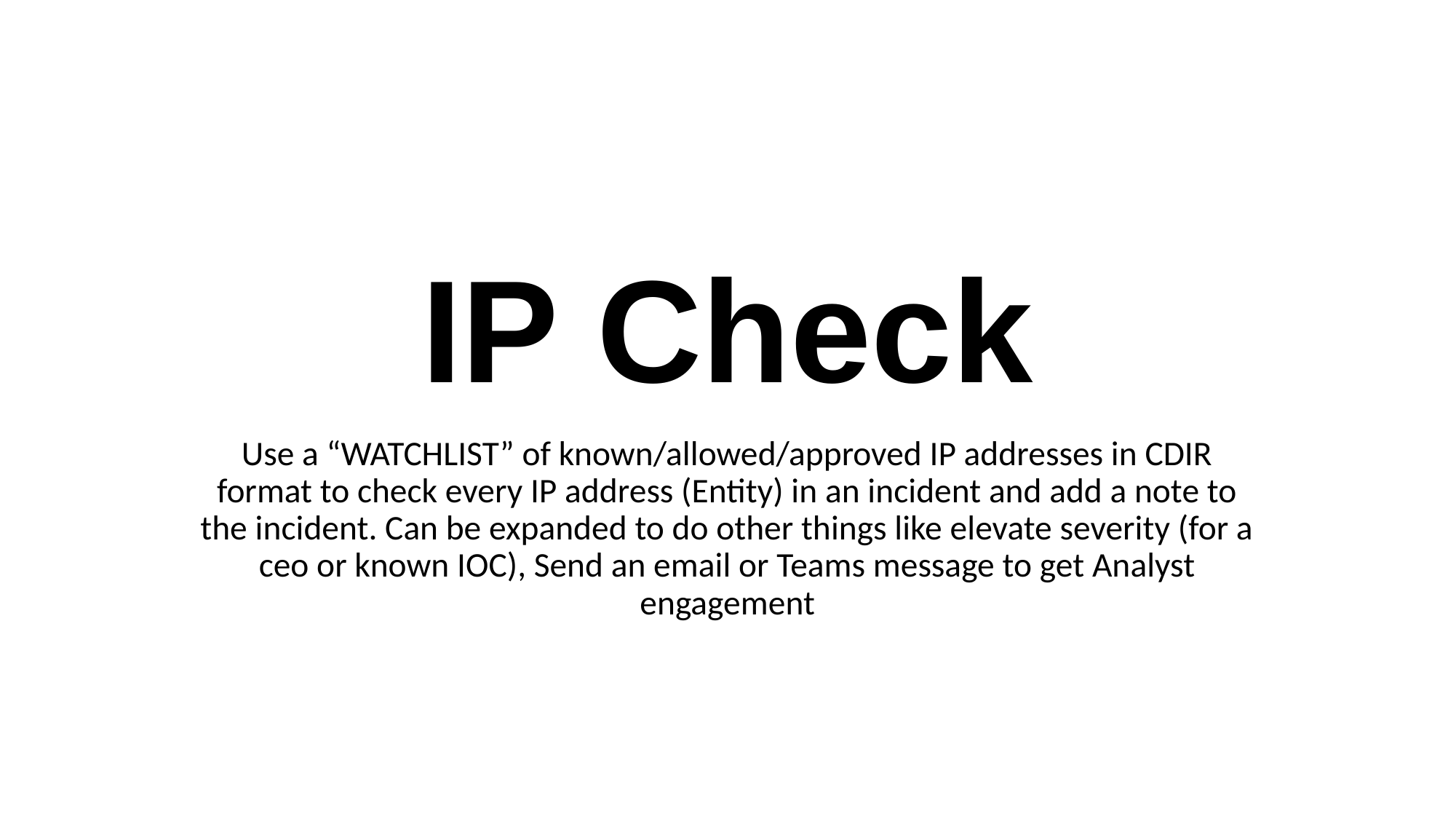

# IP Check
Use a “WATCHLIST” of known/allowed/approved IP addresses in CDIR format to check every IP address (Entity) in an incident and add a note to the incident. Can be expanded to do other things like elevate severity (for a ceo or known IOC), Send an email or Teams message to get Analyst engagement